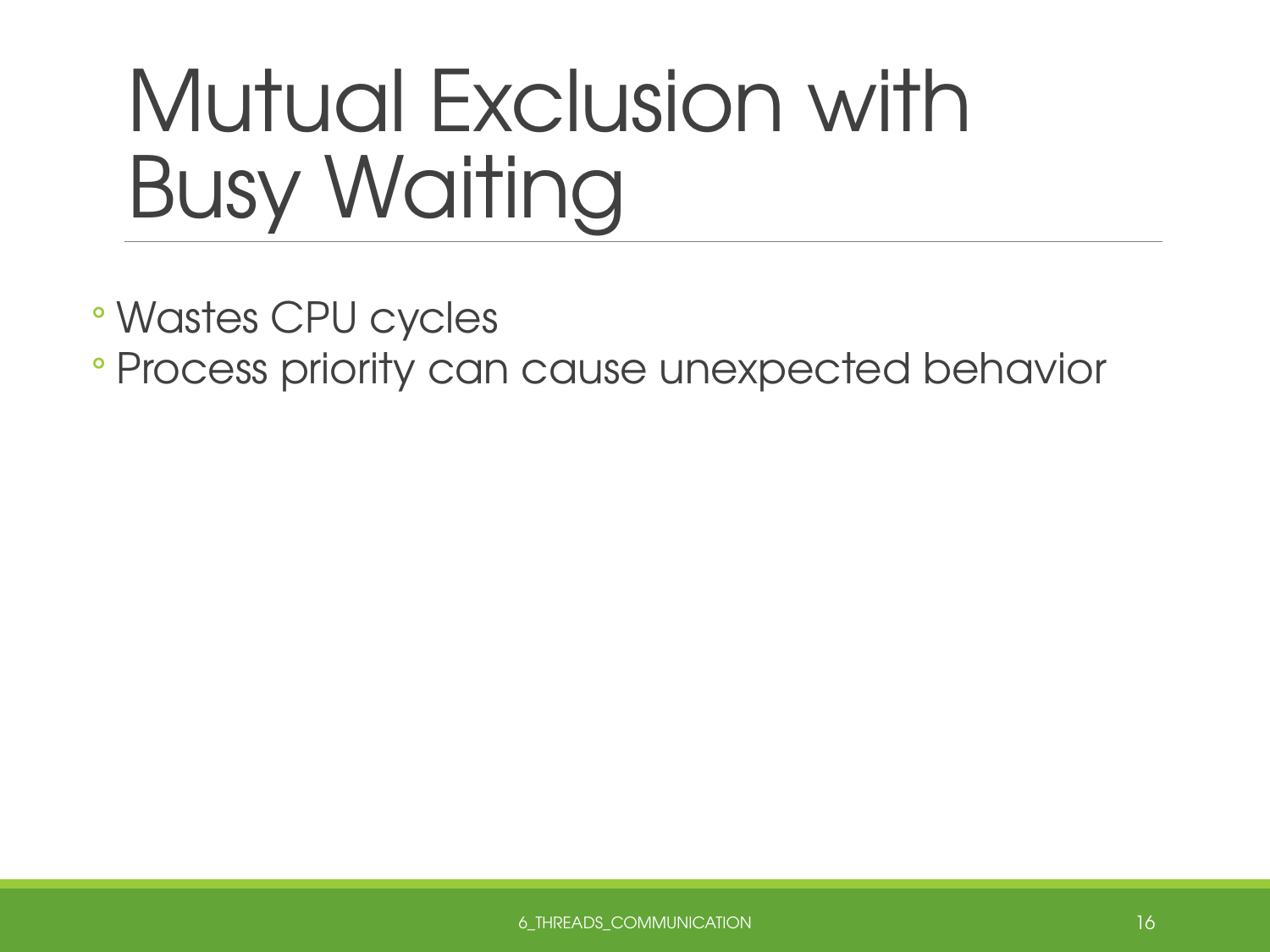

# Mutual Exclusion with Busy Waiting

Wastes CPU cycles
Process priority can cause unexpected behavior

6_Threads_Communication
16